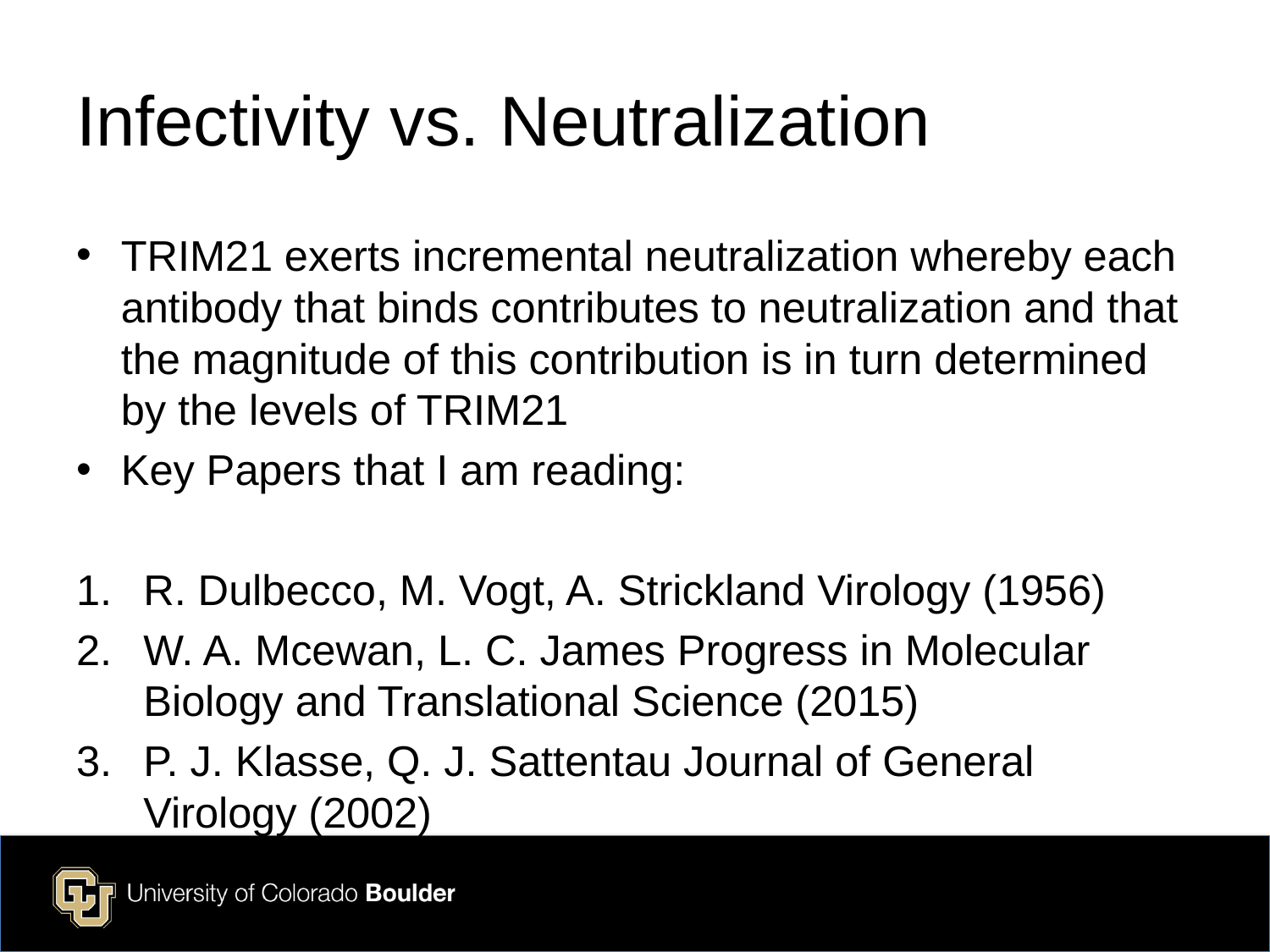

# Infectivity vs. Neutralization
TRIM21 exerts incremental neutralization whereby each antibody that binds contributes to neutralization and that the magnitude of this contribution is in turn determined by the levels of TRIM21
Key Papers that I am reading:

R. Dulbecco, M. Vogt, A. Strickland Virology (1956)
W. A. Mcewan, L. C. James Progress in Molecular Biology and Translational Science (2015)
P. J. Klasse, Q. J. Sattentau Journal of General Virology (2002)